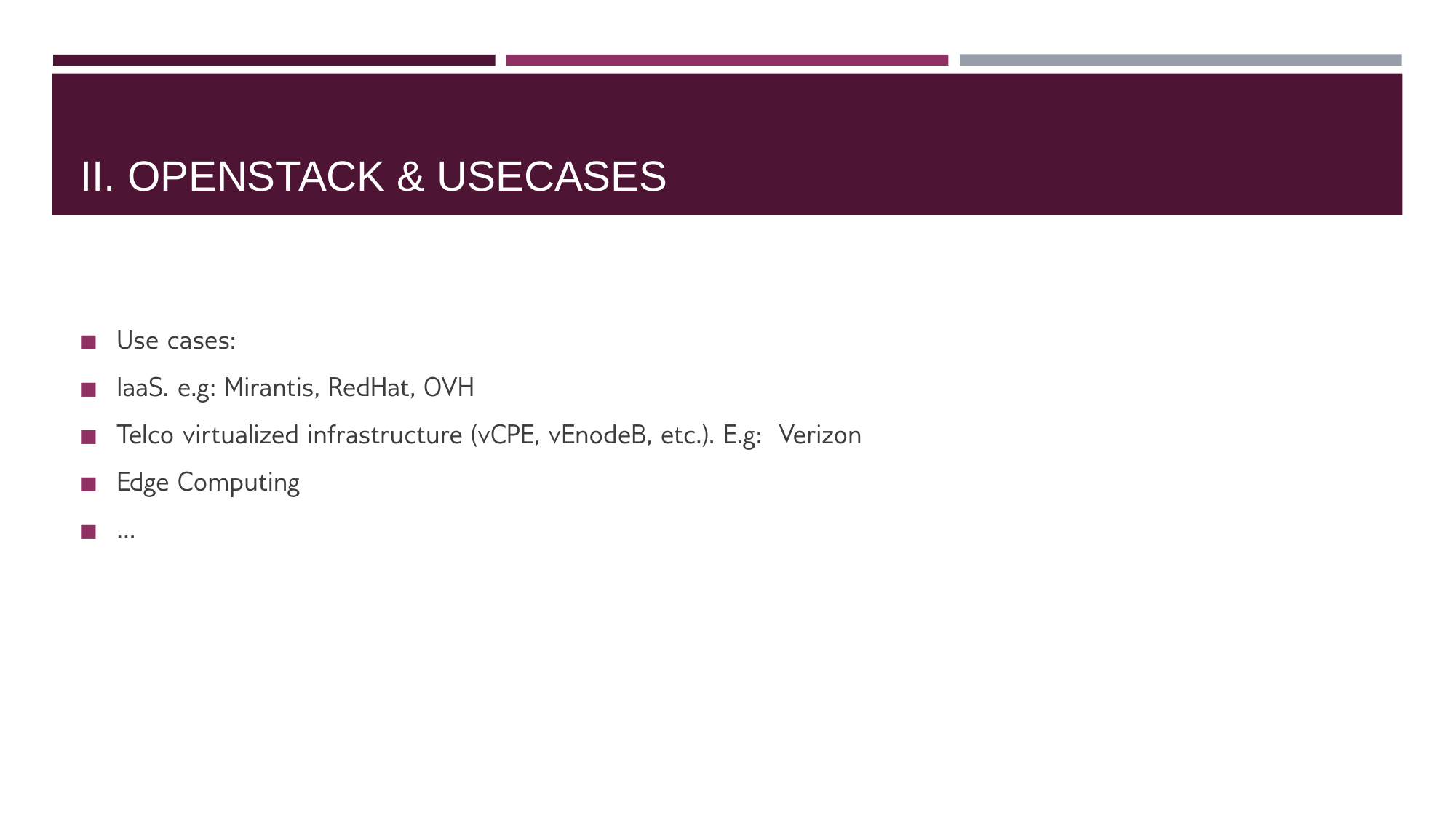

# II. OPENSTACK & USECASES
Use cases:
IaaS. e.g: Mirantis, RedHat, OVH
Telco virtualized infrastructure (vCPE, vEnodeB, etc.). E.g:  Verizon
Edge Computing
…